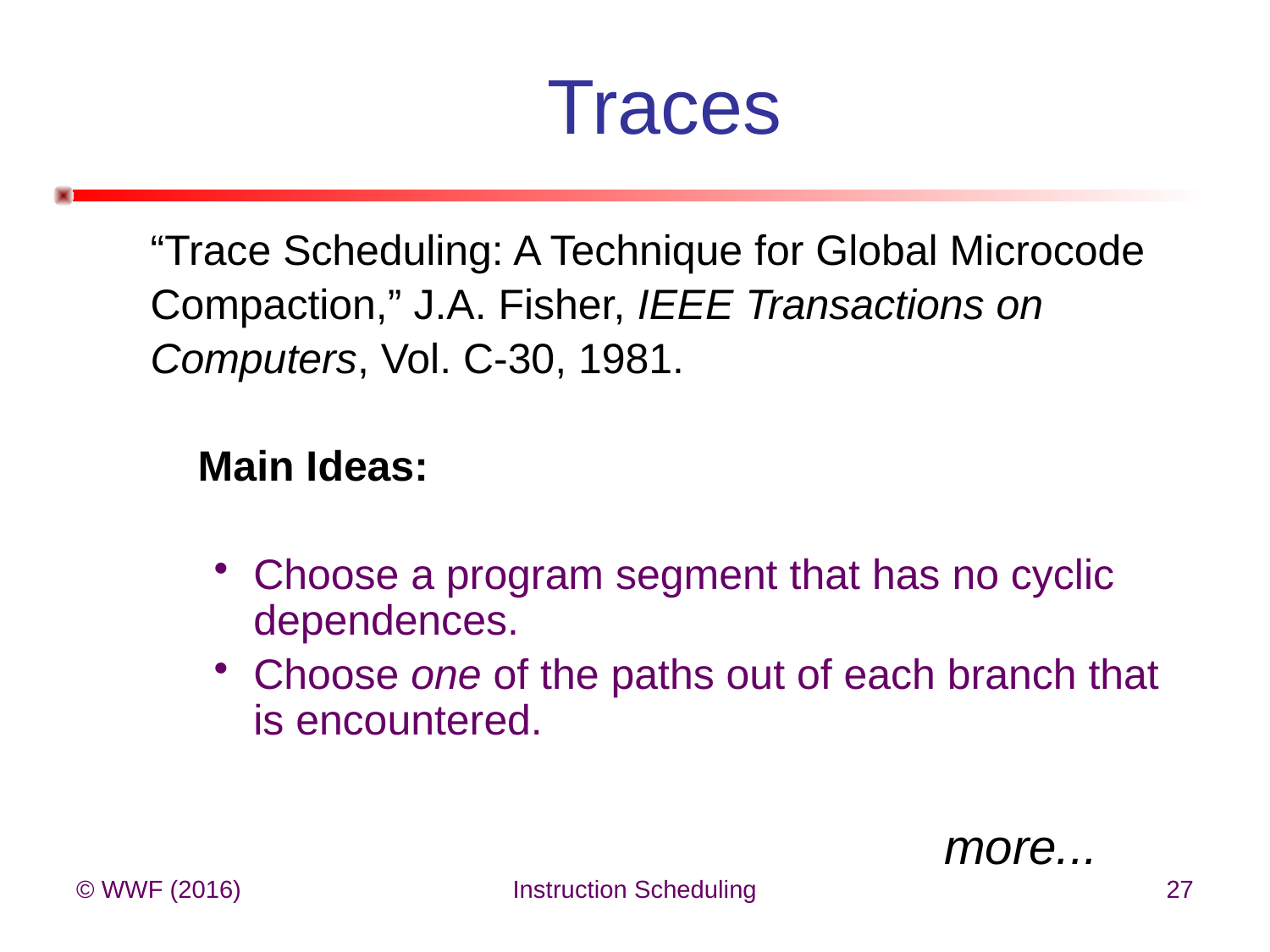

# Traces
“Trace Scheduling: A Technique for Global Microcode
Compaction,” J.A. Fisher, IEEE Transactions on
Computers, Vol. C-30, 1981.

	Main Ideas:

Choose a program segment that has no cyclic dependences.
Choose one of the paths out of each branch that is encountered.

					more...
© WWF (2016)
Instruction Scheduling
27